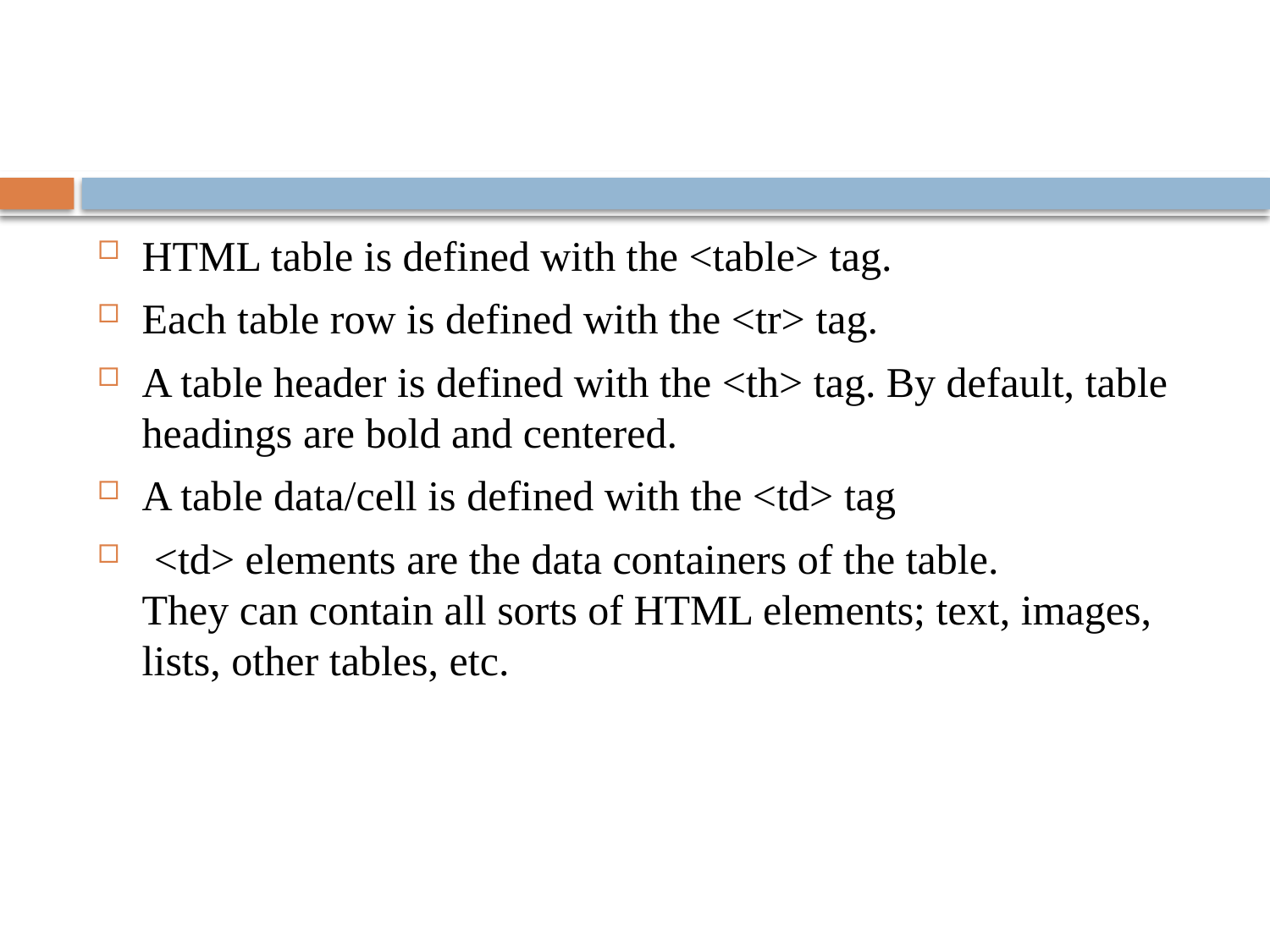

#
HTML table is defined with the <table> tag.
Each table row is defined with the <tr> tag.
A table header is defined with the <th> tag. By default, table headings are bold and centered.
A table data/cell is defined with the <td> tag
 <td> elements are the data containers of the table.
They can contain all sorts of HTML elements; text, images, lists, other tables, etc.